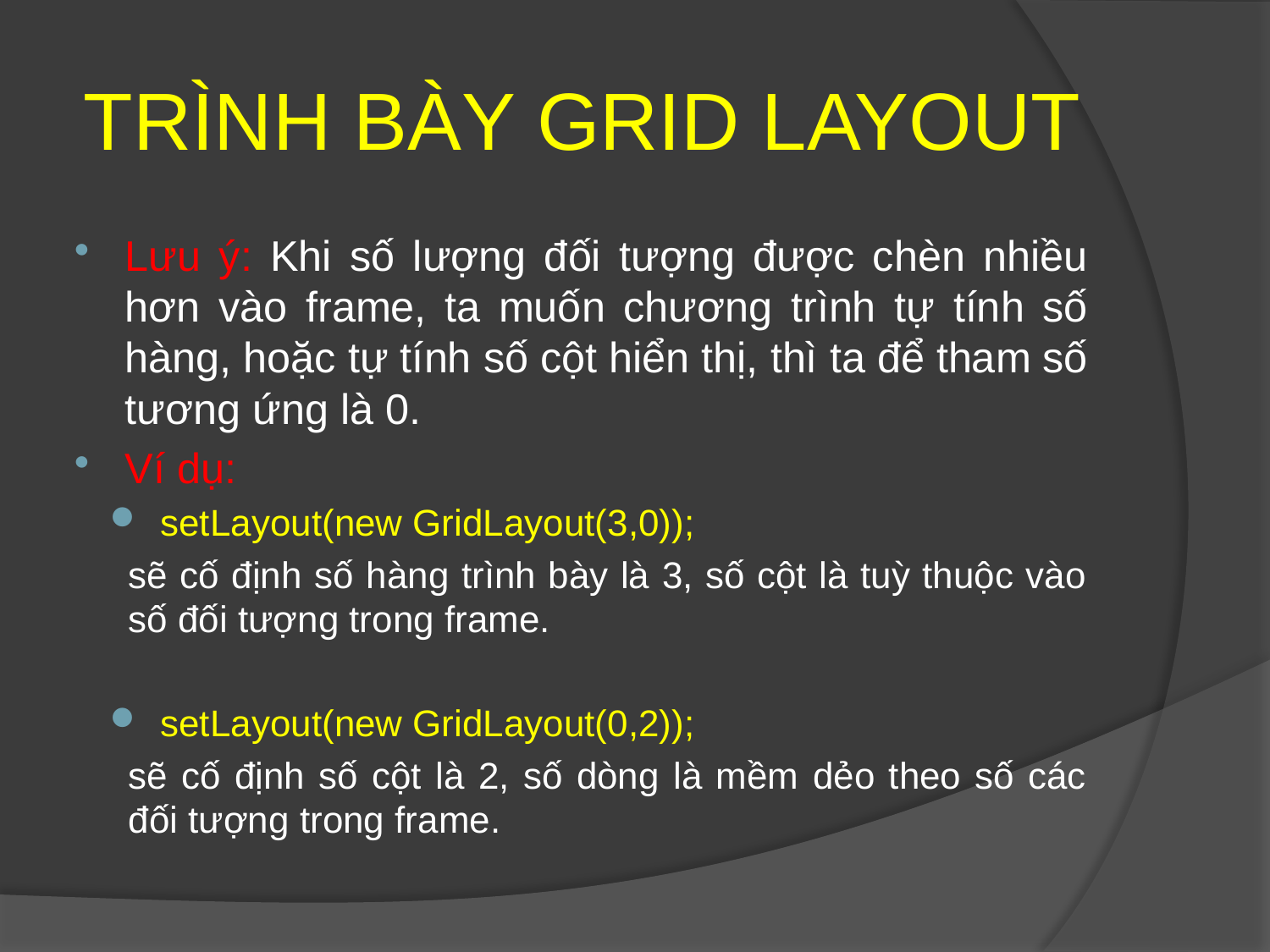

# TRÌNH BÀY GRID LAYOUT
Lưu ý: Khi số lượng đối tượng được chèn nhiều hơn vào frame, ta muốn chương trình tự tính số hàng, hoặc tự tính số cột hiển thị, thì ta để tham số tương ứng là 0.
Ví dụ:
setLayout(new GridLayout(3,0));
sẽ cố định số hàng trình bày là 3, số cột là tuỳ thuộc vào số đối tượng trong frame.

setLayout(new GridLayout(0,2));
sẽ cố định số cột là 2, số dòng là mềm dẻo theo số các đối tượng trong frame.